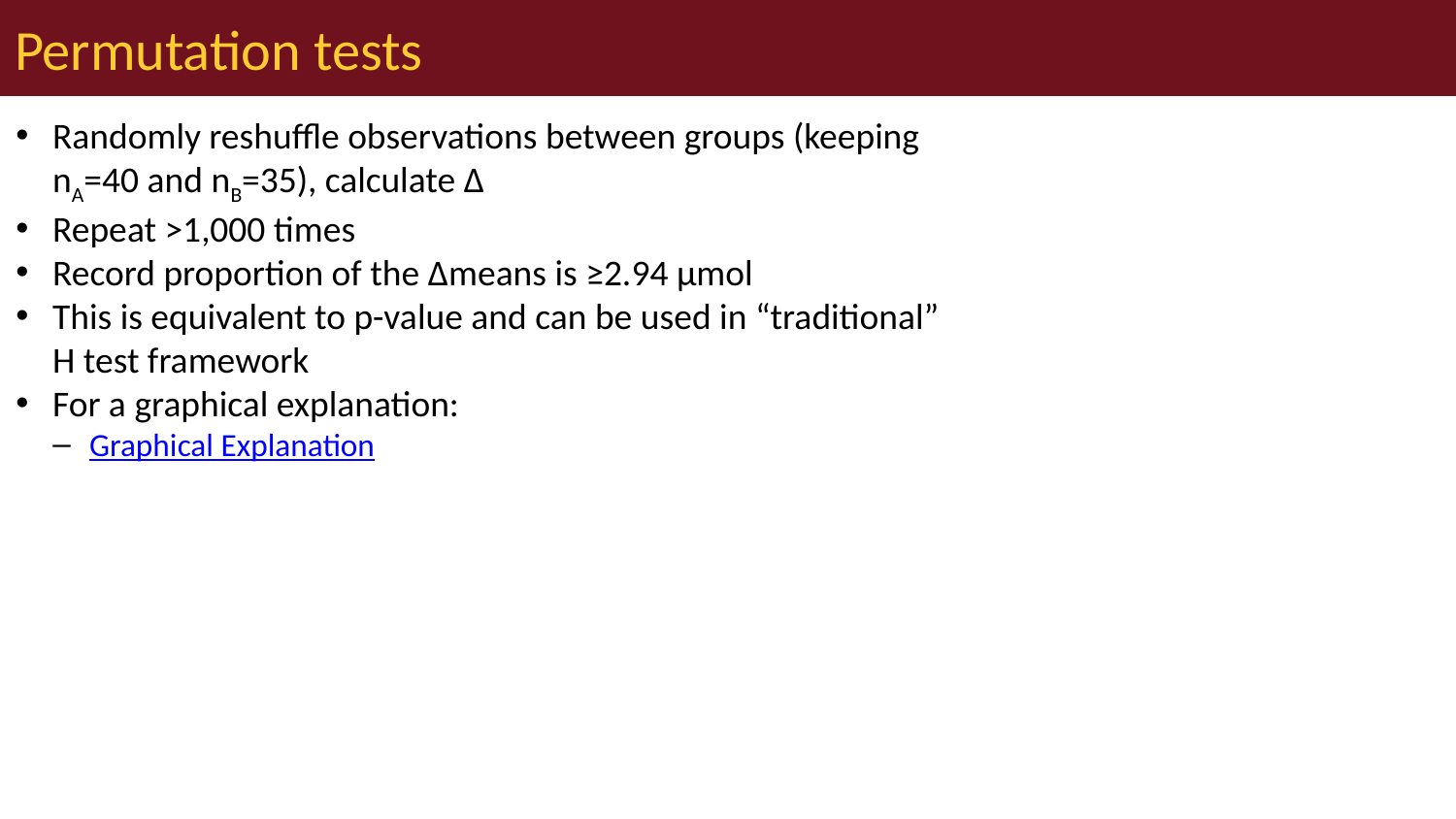

# Permutation tests
Randomly reshuffle observations between groups (keeping nA=40 and nB=35), calculate ∆
Repeat >1,000 times
Record proportion of the ∆means is ≥2.94 µmol
This is equivalent to p-value and can be used in “traditional” H test framework
For a graphical explanation:
Graphical Explanation